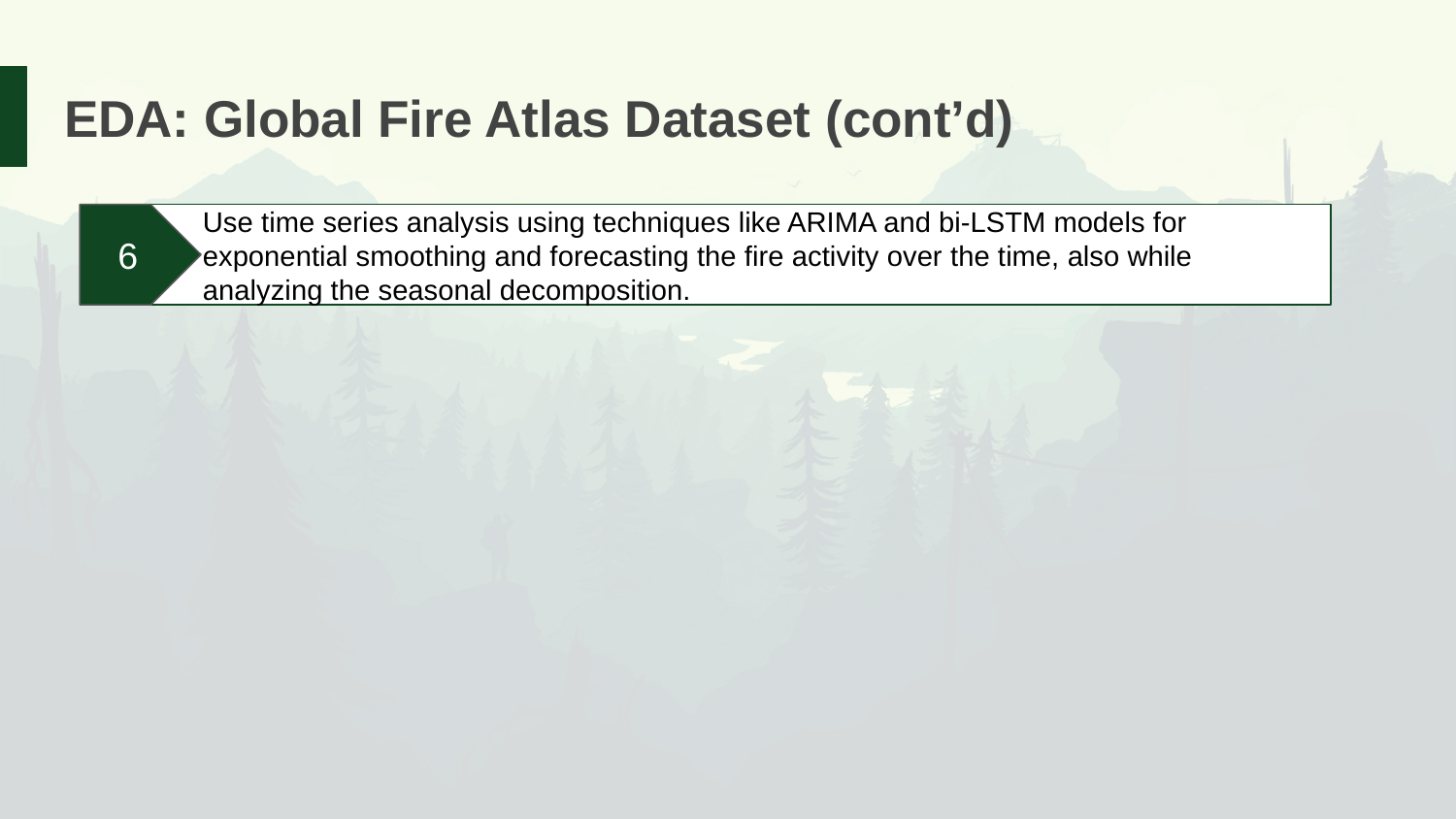

# EDA: Global Fire Atlas Dataset (cont’d)
6
Use time series analysis using techniques like ARIMA and bi-LSTM models for exponential smoothing and forecasting the fire activity over the time, also while analyzing the seasonal decomposition.